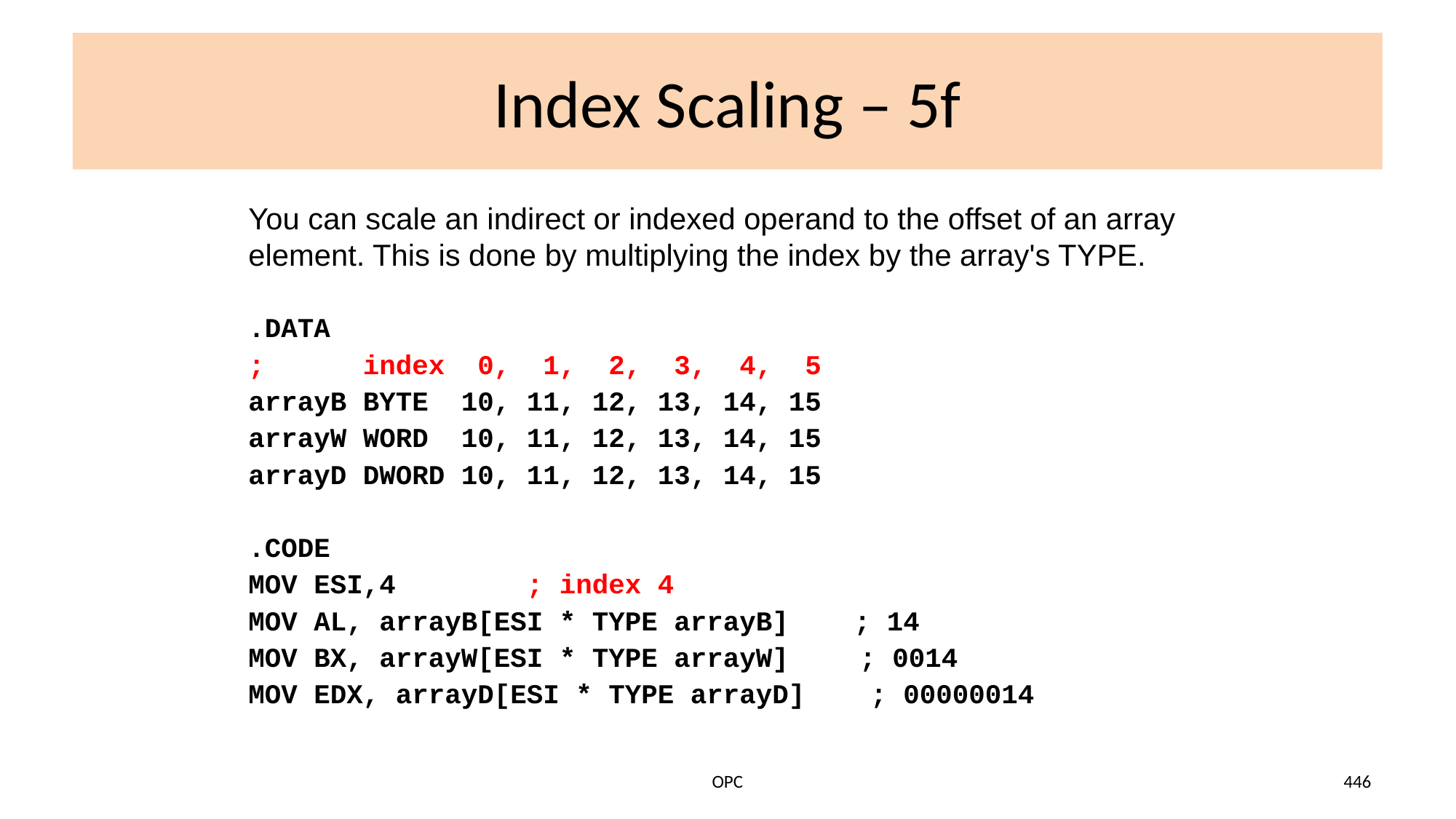

# Index Scaling – 5f
You can scale an indirect or indexed operand to the offset of an array element. This is done by multiplying the index by the array's TYPE.
.DATA
;      index  0,  1,  2,  3,  4,  5
arrayB BYTE  10, 11, 12, 13, 14, 15
arrayW WORD  10, 11, 12, 13, 14, 15
arrayD DWORD 10, 11, 12, 13, 14, 15

.CODE
MOV ESI,4        ; index 4
MOV AL, arrayB[ESI * TYPE arrayB]    ; 14
MOV BX, arrayW[ESI * TYPE arrayW]	    ; 0014
MOV EDX, arrayD[ESI * TYPE arrayD]    ; 00000014
OPC
446